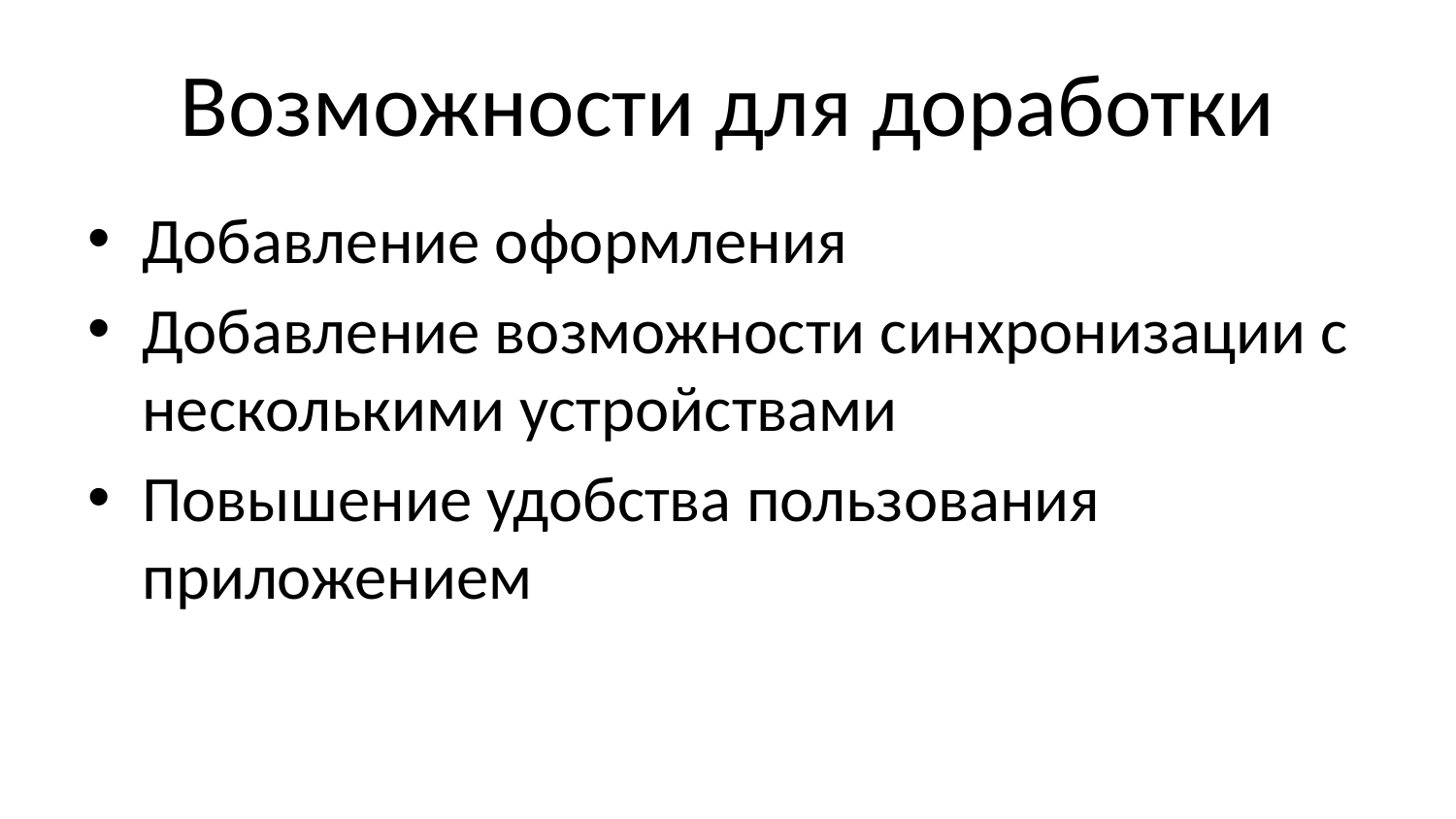

# Возможности для доработки
Добавление оформления
Добавление возможности синхронизации с несколькими устройствами
Повышение удобства пользования приложением